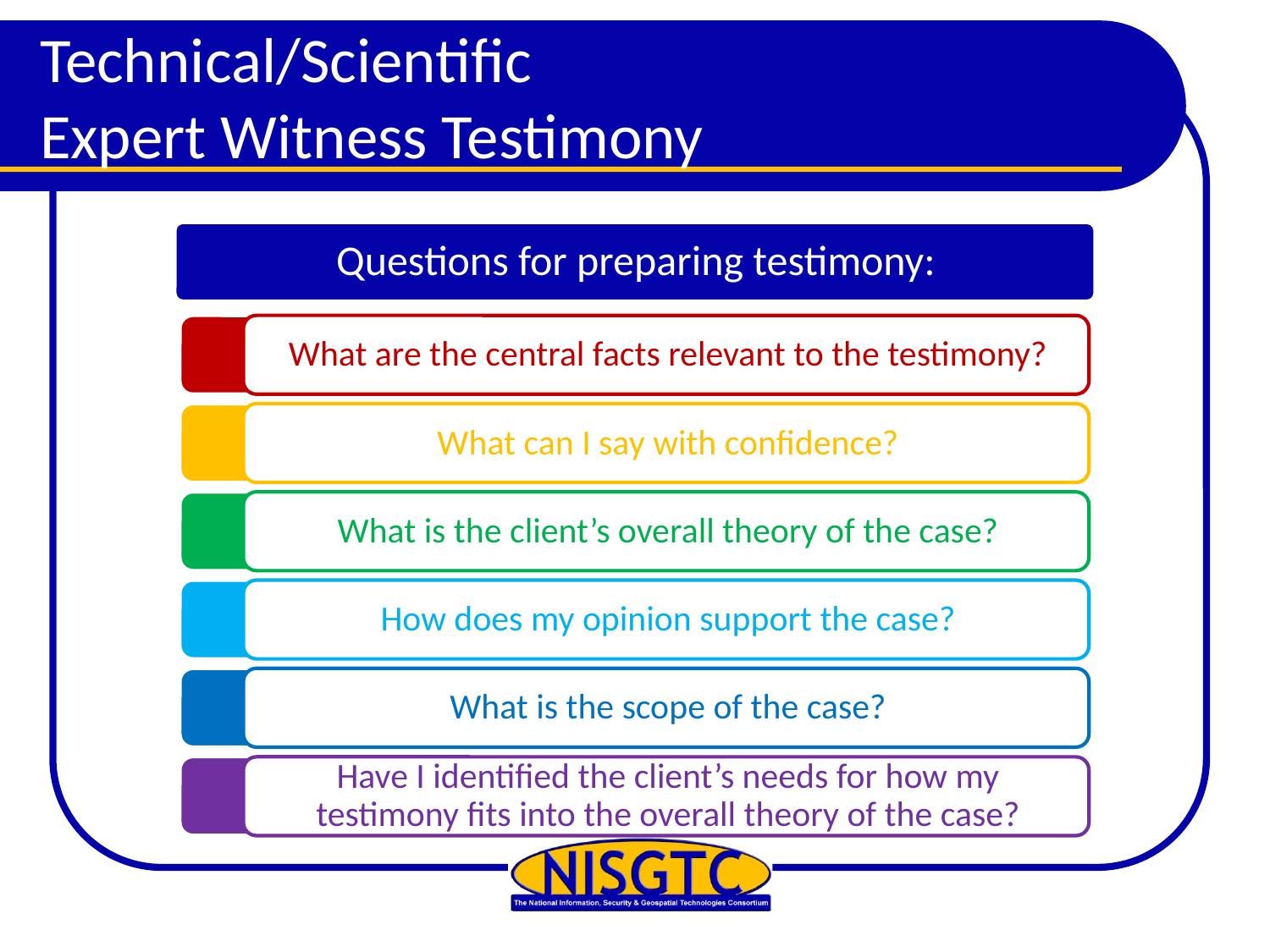

# Technical/Scientific Expert Witness Testimony
Questions for preparing testimony:
What are the central facts relevant to the testimony?
What can I say with confidence?
What is the client’s overall theory of the case?
How does my opinion support the case?
What is the scope of the case?
Have I identified the client’s needs for how my testimony fits into the overall theory of the case?